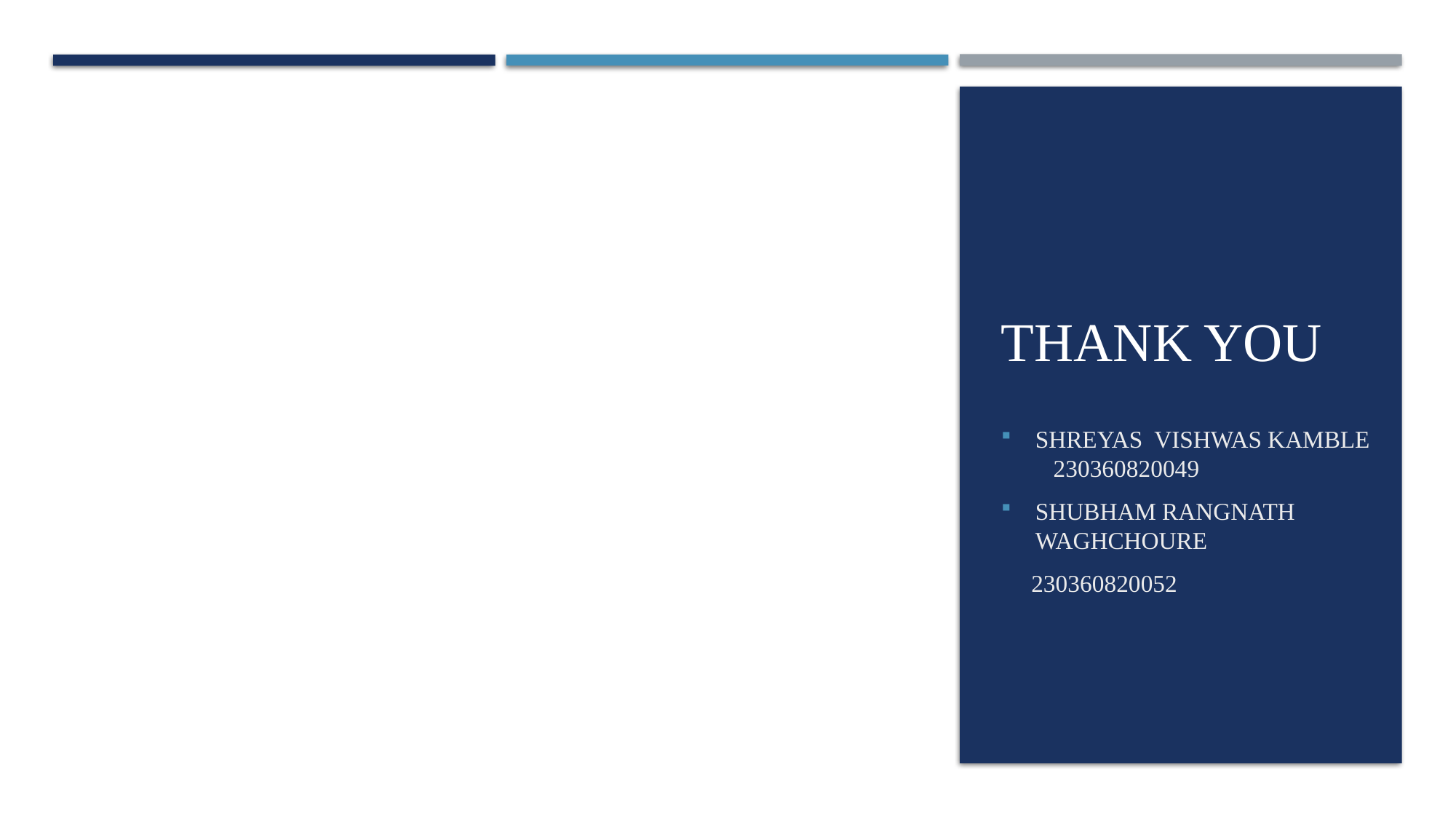

# Thank You
SHREYAS  VISHWAS KAMBLE       230360820049
SHUBHAM RANGNATH WAGHCHOURE
     230360820052